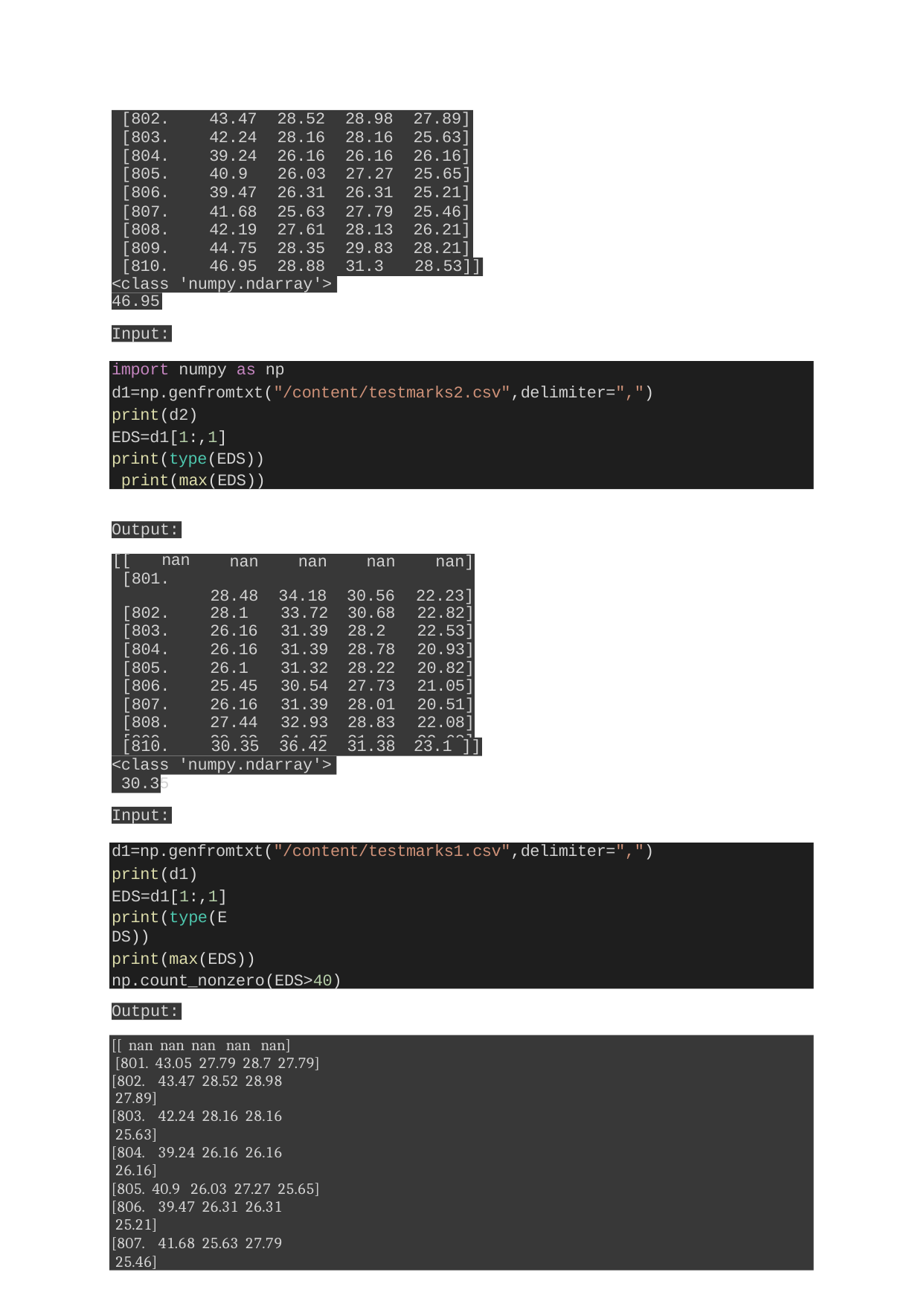

[802.
[803.
[804.
[805.
[806.
[807.
[808.
[809.
43.47	28.52	28.98	27.89]
42.24	28.16	28.16	25.63]
39.24	26.16	26.16	26.16]
40.9	26.03	27.27	25.65]
39.47	26.31	26.31	25.21]
41.68	25.63	27.79	25.46]
42.19	27.61	28.13	26.21]
44.75	28.35	29.83	28.21]

[810.	46.95	28.88	31.3	28.53]]
<class 'numpy.ndarray'>
46.95
Input:
import numpy as np
d1=np.genfromtxt("/content/testmarks2.csv",delimiter=",")  print(d2)
EDS=d1[1:,1]
print(type(EDS))  print(max(EDS))
Output:
| [[ nan [801. | nan 28.48 | nan 34.18 | nan 30.56 | nan] 22.23] |
| --- | --- | --- | --- | --- |
| [802. | 28.1 | 33.72 | 30.68 | 22.82] |
| [803. | 26.16 | 31.39 | 28.2 | 22.53] |
| [804. | 26.16 | 31.39 | 28.78 | 20.93] |
| [805. | 26.1 | 31.32 | 28.22 | 20.82] |
| [806. | 25.45 | 30.54 | 27.73 | 21.05] |
| [807. | 26.16 | 31.39 | 28.01 | 20.51] |
| [808. | 27.44 | 32.93 | 28.83 | 22.08] |
| [809. | 28.63 | 34.35 | 31.03 | 22.68] |
[810.	30.35	36.42	31.38
23.1 ]]

<class 'numpy.ndarray'>  30.35

Input:
d1=np.genfromtxt("/content/testmarks1.csv",delimiter=",")
print(d1)  EDS=d1[1:,1]
print(type(EDS))
print(max(EDS))  np.count_nonzero(EDS>40)
Output:
[[ nan nan nan nan nan]  [801. 43.05 27.79 28.7 27.79]
[802.  43.47 28.52 28.98 27.89]
[803.  42.24 28.16 28.16 25.63]
[804.  39.24 26.16 26.16 26.16]
[805. 40.9 26.03 27.27 25.65]
[806.  39.47 26.31 26.31 25.21]
[807.  41.68 25.63 27.79 25.46]